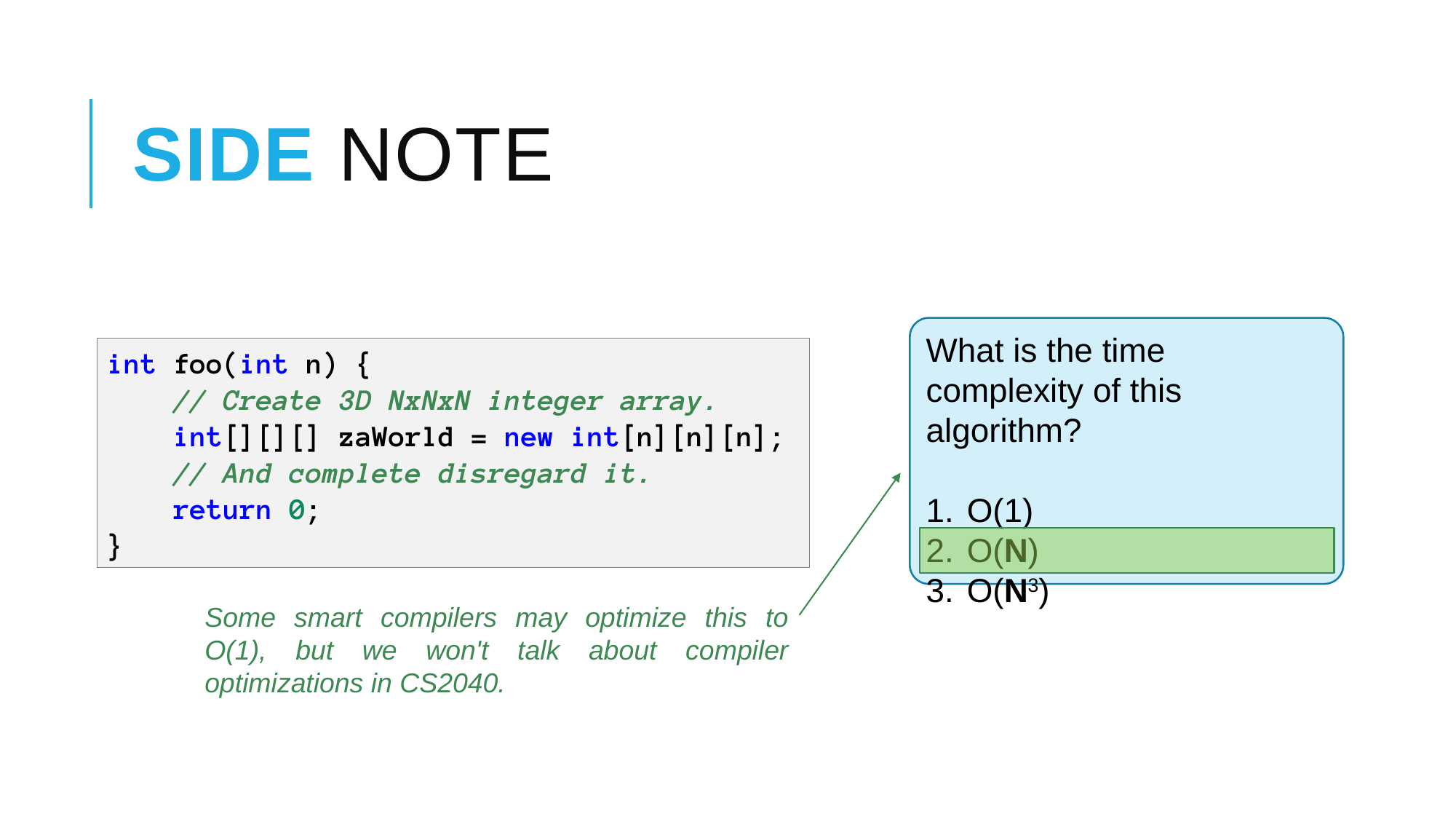

# Side note
What is the time complexity of this algorithm?

O(1)
O(N)
O(N3)
int foo(int n) {
    // Create 3D NxNxN integer array.
    int[][][] zaWorld = new int[n][n][n];
    // And complete disregard it.
    return 0;
}

Some smart compilers may optimize this to O(1), but we won't talk about compiler optimizations in CS2040.